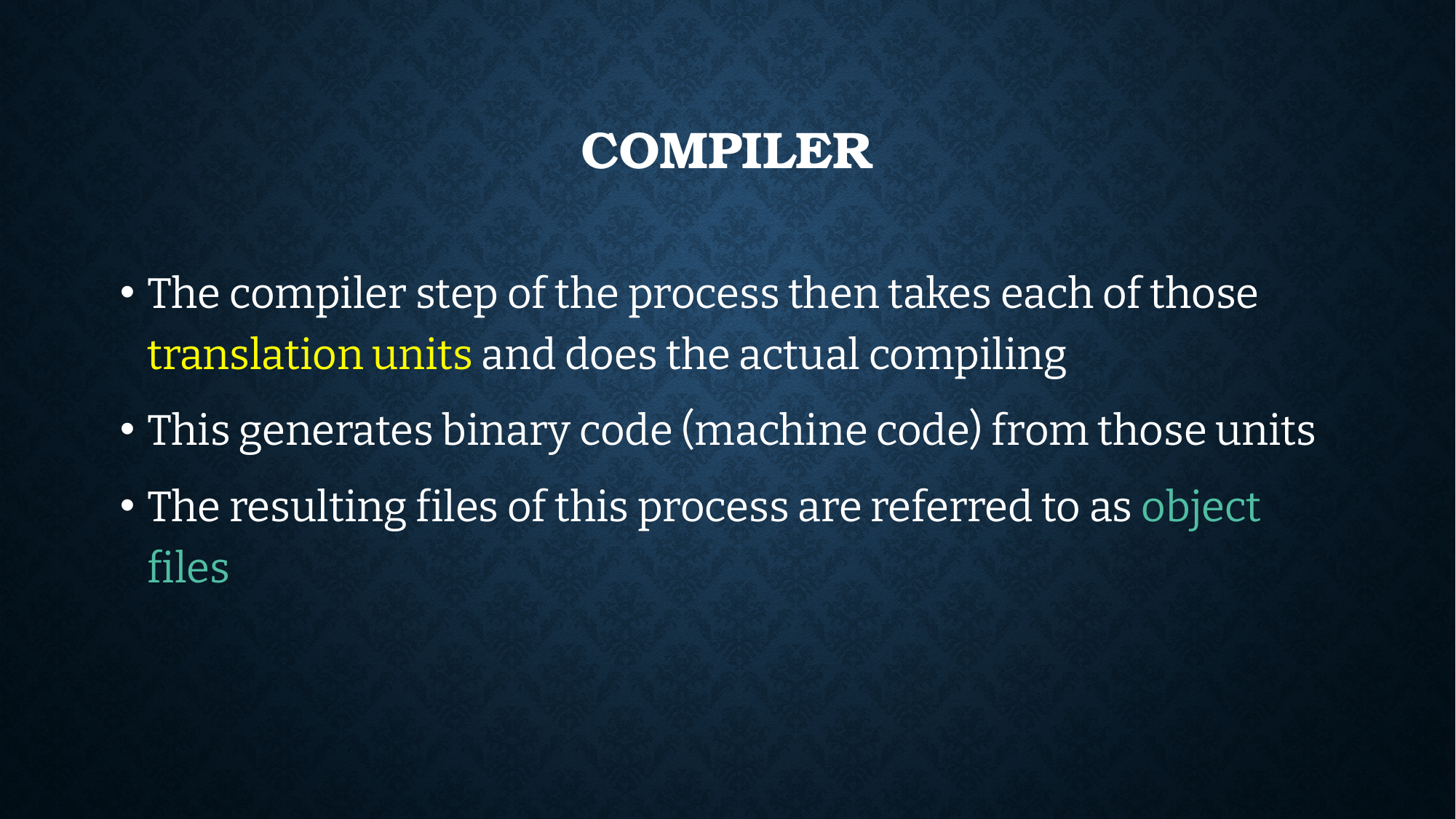

# Compiler
The compiler step of the process then takes each of those translation units and does the actual compiling
This generates binary code (machine code) from those units
The resulting files of this process are referred to as object files